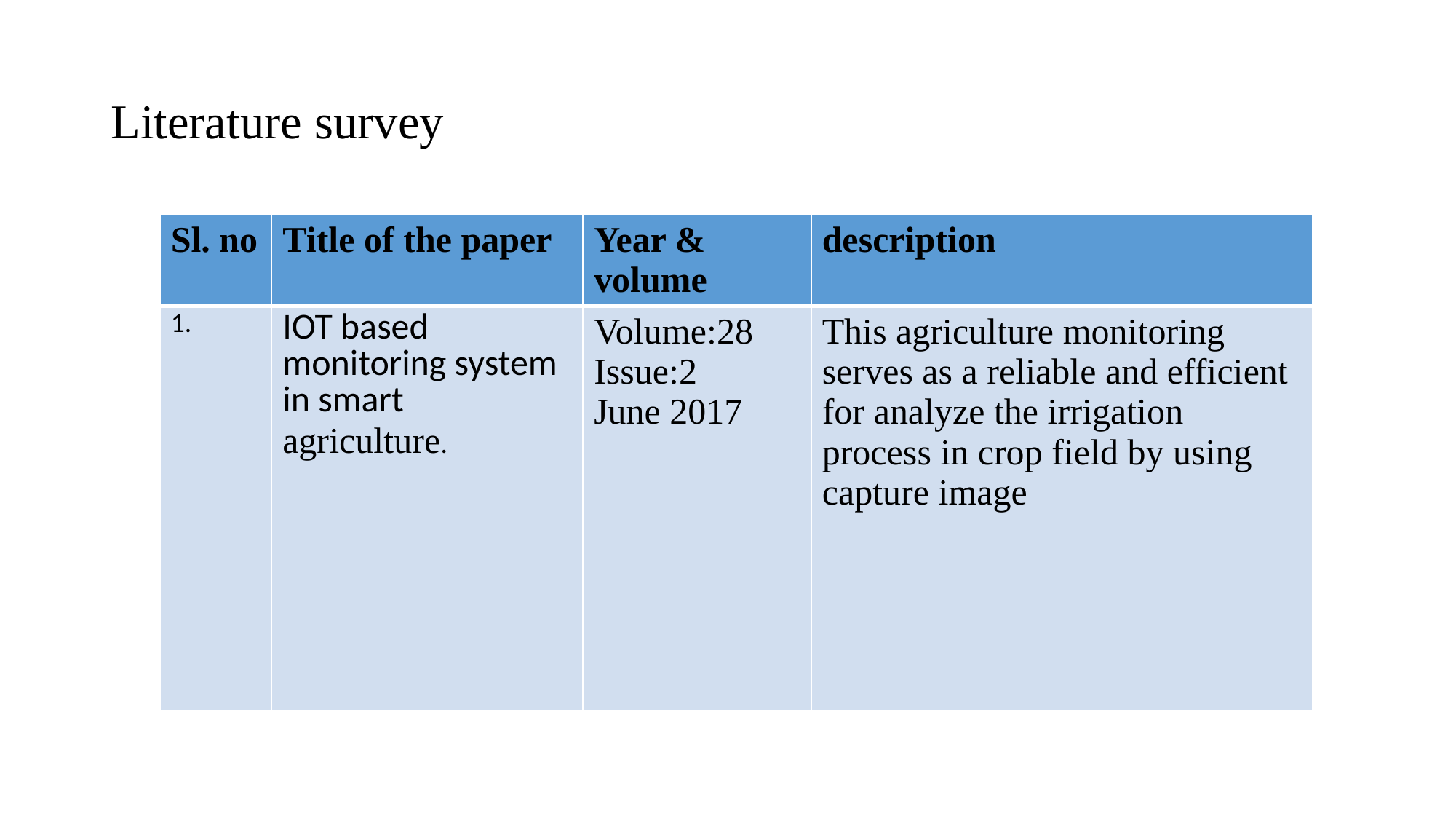

# Literature survey
| Sl. no | Title of the paper | Year & volume | description |
| --- | --- | --- | --- |
| 1. | IOT based monitoring system in smart agriculture. | Volume:28 Issue:2 June 2017 | This agriculture monitoring serves as a reliable and efficient for analyze the irrigation process in crop field by using capture image |